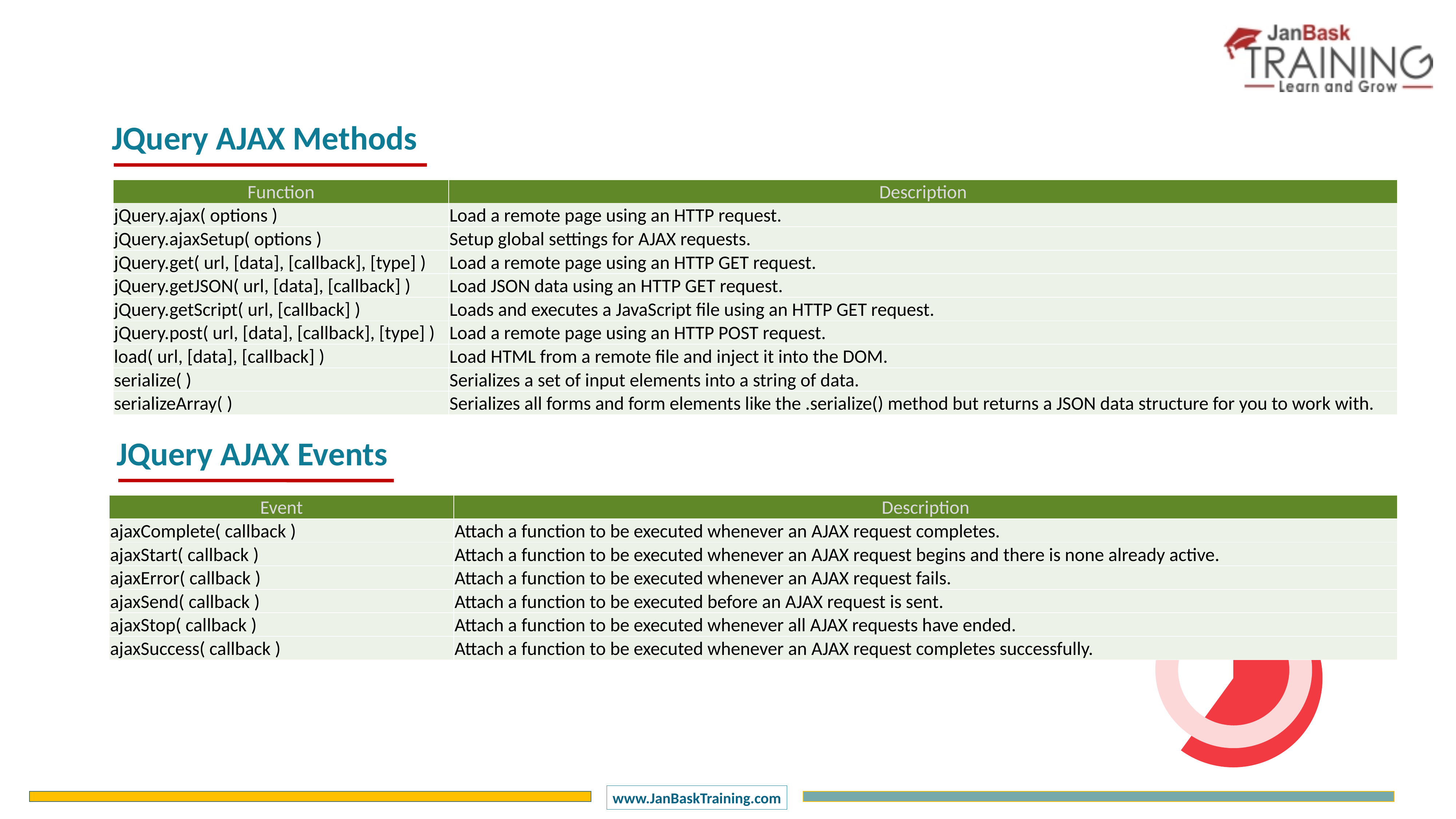

JQuery AJAX Methods

| Function | Description |
| --- | --- |
| jQuery.ajax( options ) | Load a remote page using an HTTP request. |
| jQuery.ajaxSetup( options ) | Setup global settings for AJAX requests. |
| jQuery.get( url, [data], [callback], [type] ) | Load a remote page using an HTTP GET request. |
| jQuery.getJSON( url, [data], [callback] ) | Load JSON data using an HTTP GET request. |
| jQuery.getScript( url, [callback] ) | Loads and executes a JavaScript file using an HTTP GET request. |
| jQuery.post( url, [data], [callback], [type] ) | Load a remote page using an HTTP POST request. |
| load( url, [data], [callback] ) | Load HTML from a remote file and inject it into the DOM. |
| serialize( ) | Serializes a set of input elements into a string of data. |
| serializeArray( ) | Serializes all forms and form elements like the .serialize() method but returns a JSON data structure for you to work with. |
JQuery AJAX Events

| Event | Description |
| --- | --- |
| ajaxComplete( callback ) | Attach a function to be executed whenever an AJAX request completes. |
| ajaxStart( callback ) | Attach a function to be executed whenever an AJAX request begins and there is none already active. |
| ajaxError( callback ) | Attach a function to be executed whenever an AJAX request fails. |
| ajaxSend( callback ) | Attach a function to be executed before an AJAX request is sent. |
| ajaxStop( callback ) | Attach a function to be executed whenever all AJAX requests have ended. |
| ajaxSuccess( callback ) | Attach a function to be executed whenever an AJAX request completes successfully. |

### Chart

| Category | Sales |
|---|---|
| 1 Q | 60.0 |
| 2 Q | 40.0 |